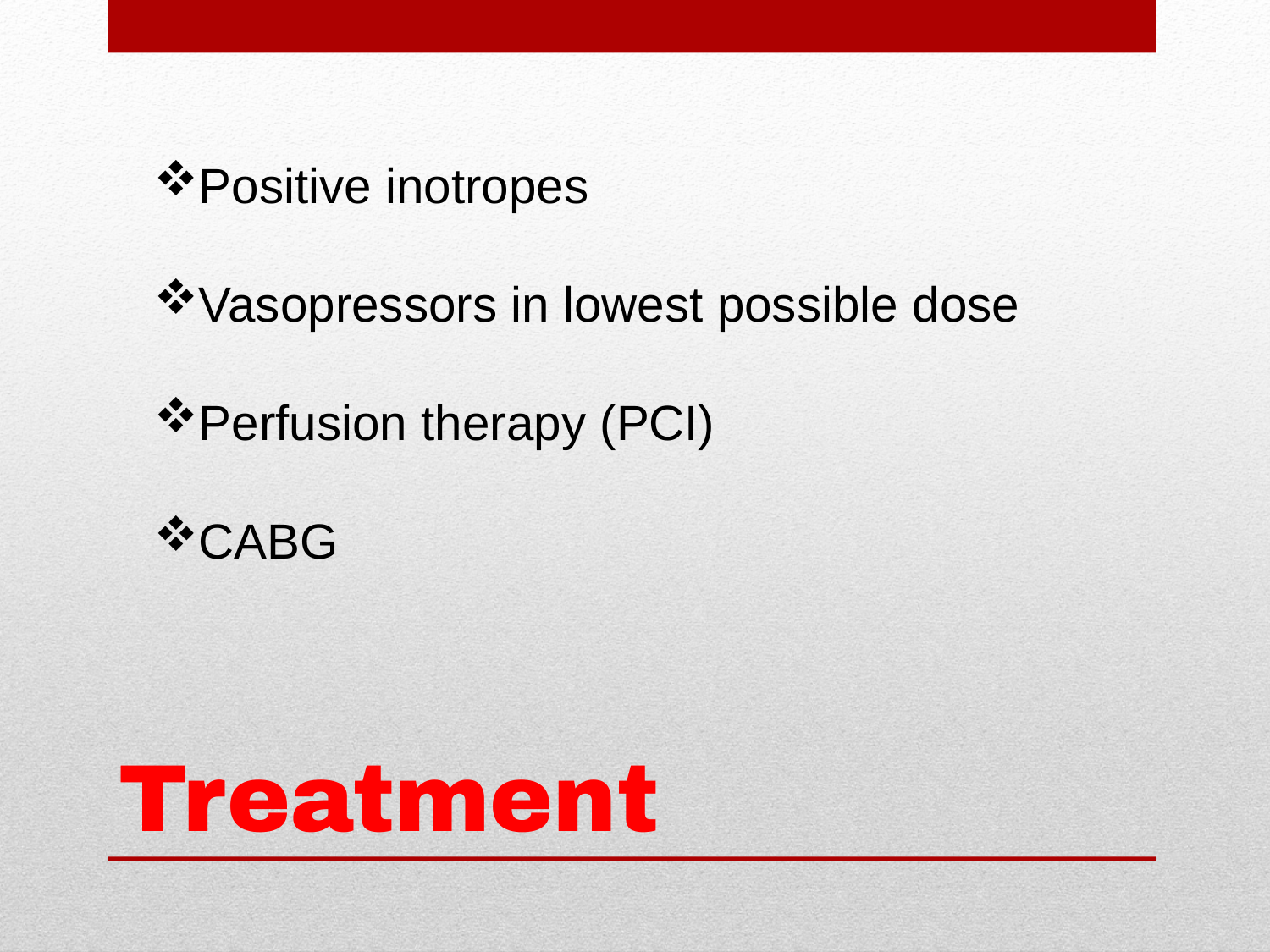

Positive inotropes

Vasopressors in lowest possible dose

Perfusion therapy (PCI)

CABG
# Treatment